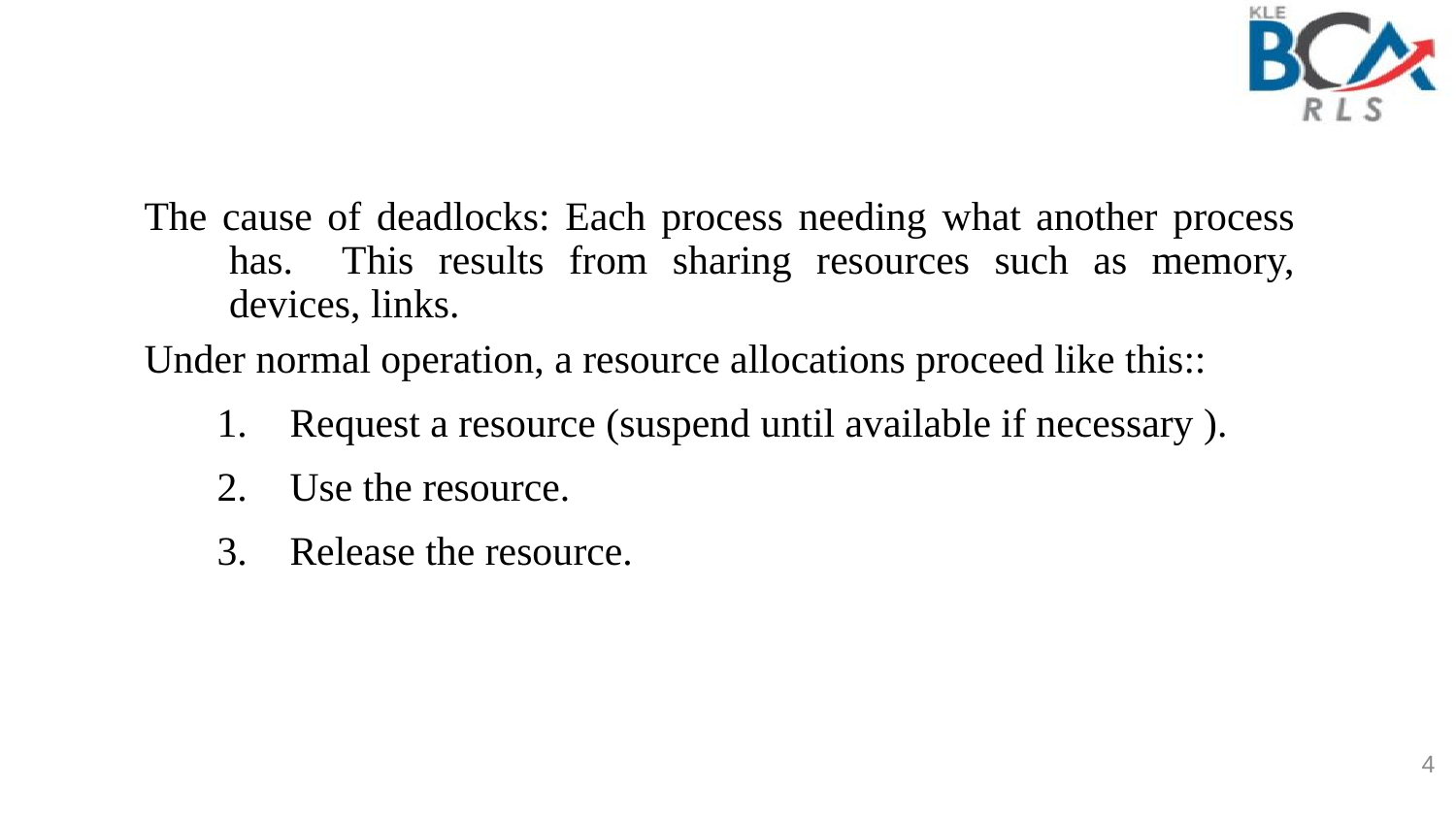

The cause of deadlocks: Each process needing what another process has.  This results from sharing resources such as memory, devices, links.
Under normal operation, a resource allocations proceed like this::
Request a resource (suspend until available if necessary ).
Use the resource.
Release the resource.

# BACKGROUND
4